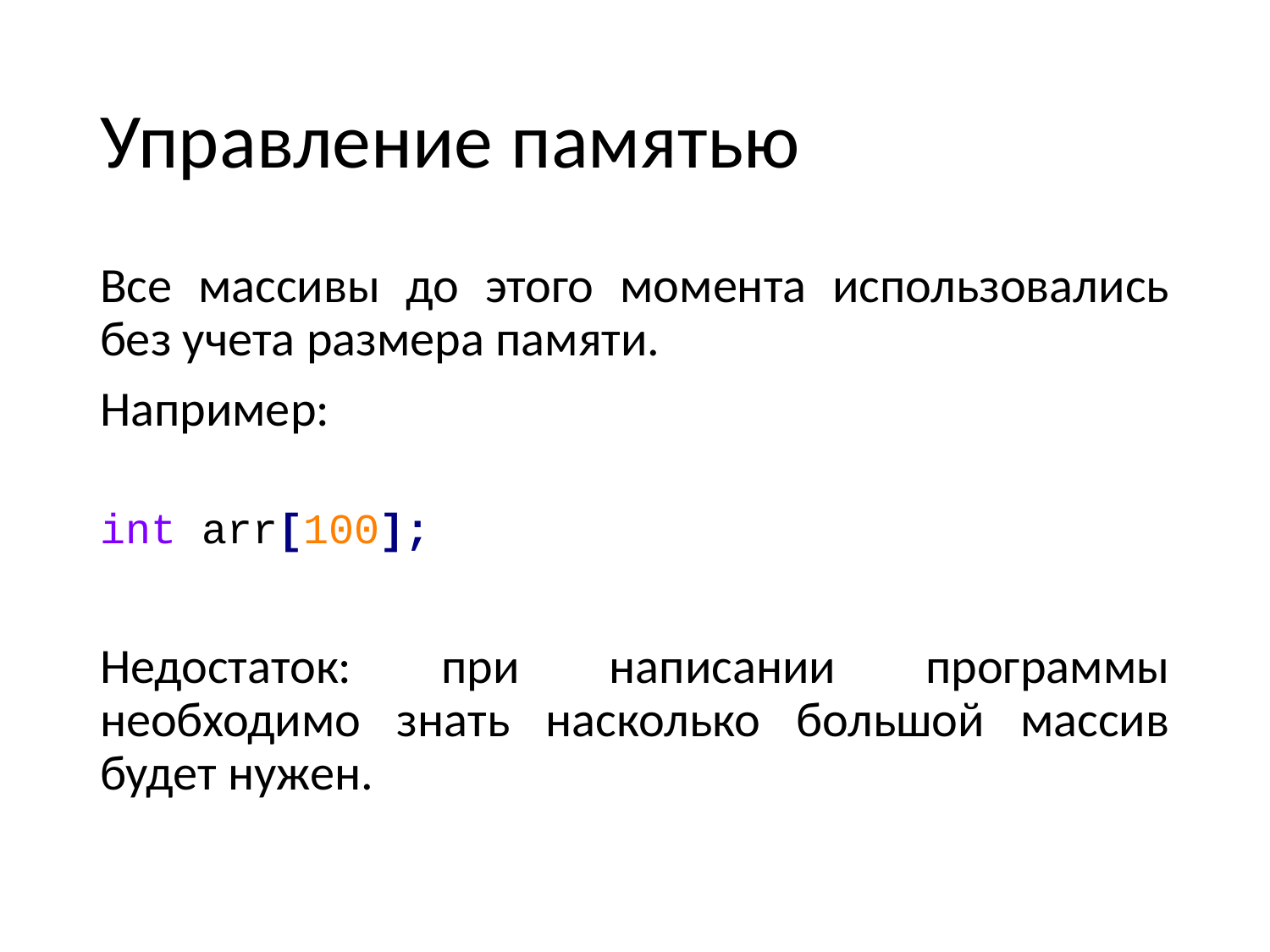

# Управление памятью
Все массивы до этого момента использовались без учета размера памяти.
Например:

int arr[100];

Недостаток: при написании программы необходимо знать насколько большой массив будет нужен.